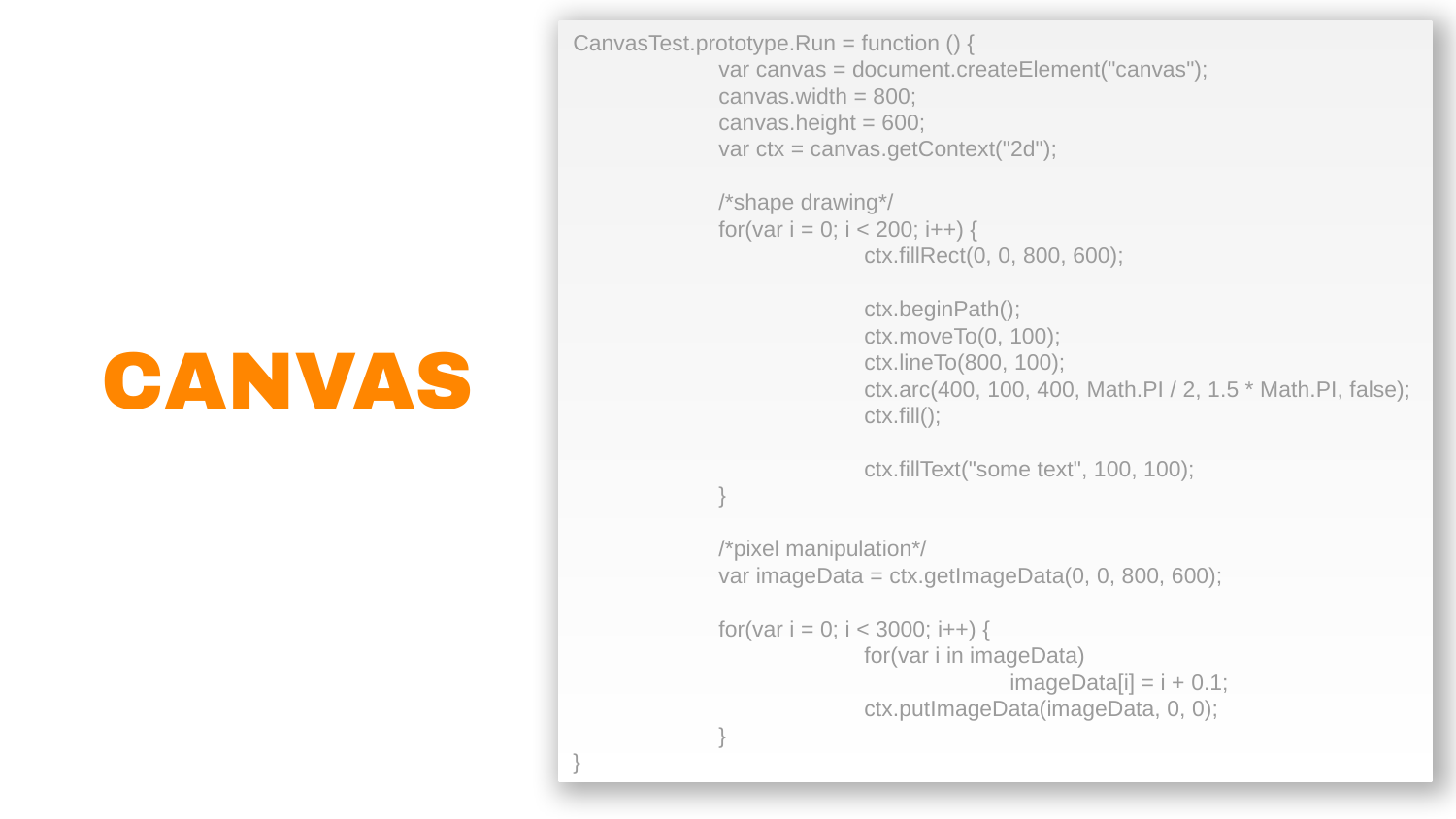

CanvasTest.prototype.Run = function () {
	var canvas = document.createElement("canvas");
	canvas.width = 800;
	canvas.height = 600;
	var ctx = canvas.getContext("2d");

	/*shape drawing*/
	for(var i = 0; i < 200; i++) {
		ctx.fillRect(0, 0, 800, 600);

		ctx.beginPath();
		ctx.moveTo(0, 100);
		ctx.lineTo(800, 100);
		ctx.arc(400, 100, 400, Math.PI / 2, 1.5 * Math.PI, false);
		ctx.fill();

		ctx.fillText("some text", 100, 100);
	}

	/*pixel manipulation*/
	var imageData = ctx.getImageData(0, 0, 800, 600);

	for(var i = 0; i < 3000; i++) {
		for(var i in imageData)
			imageData[i] = i + 0.1;
		ctx.putImageData(imageData, 0, 0);
	}
}
CANVAS